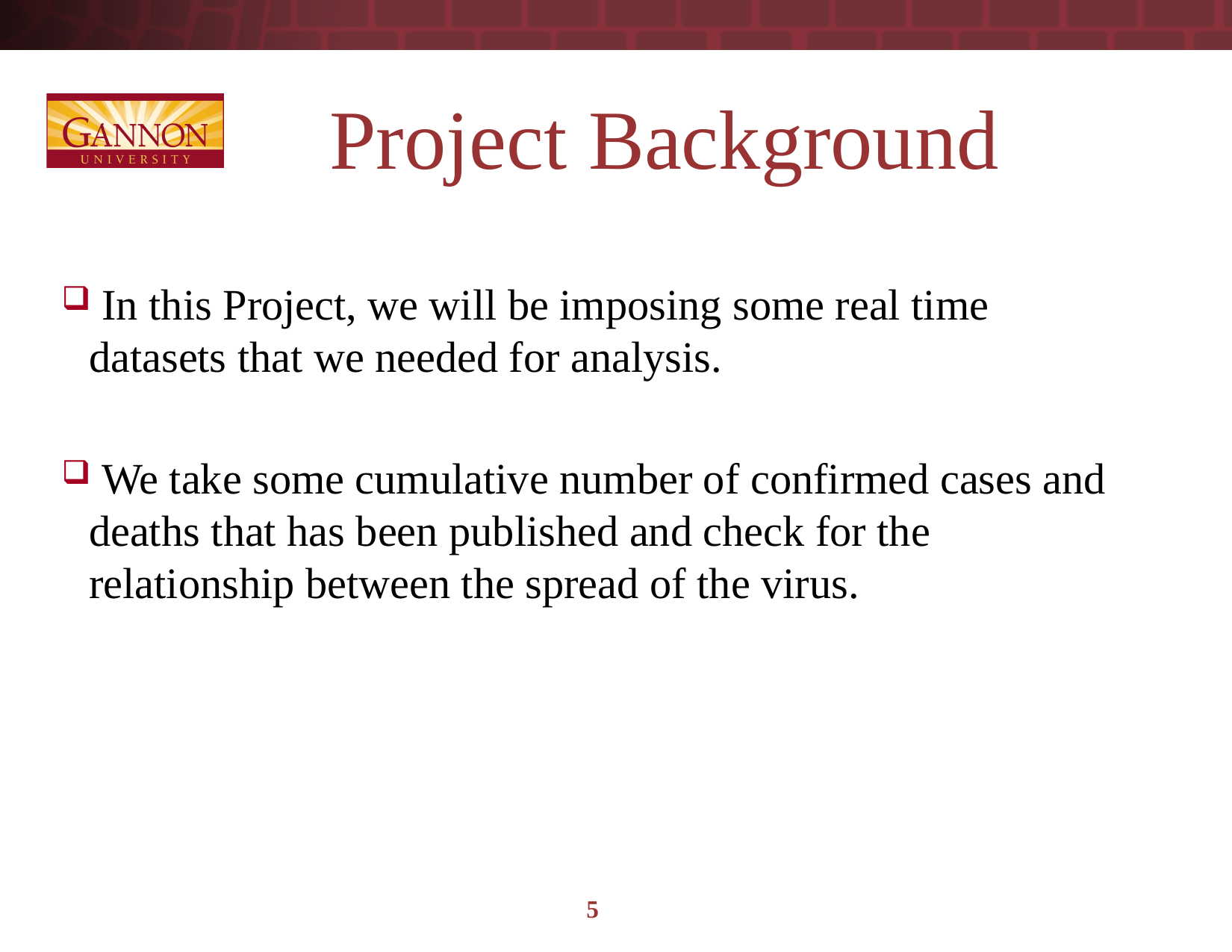

# Project Background
 In this Project, we will be imposing some real time datasets that we needed for analysis.

 We take some cumulative number of confirmed cases and deaths that has been published and check for the relationship between the spread of the virus.

5